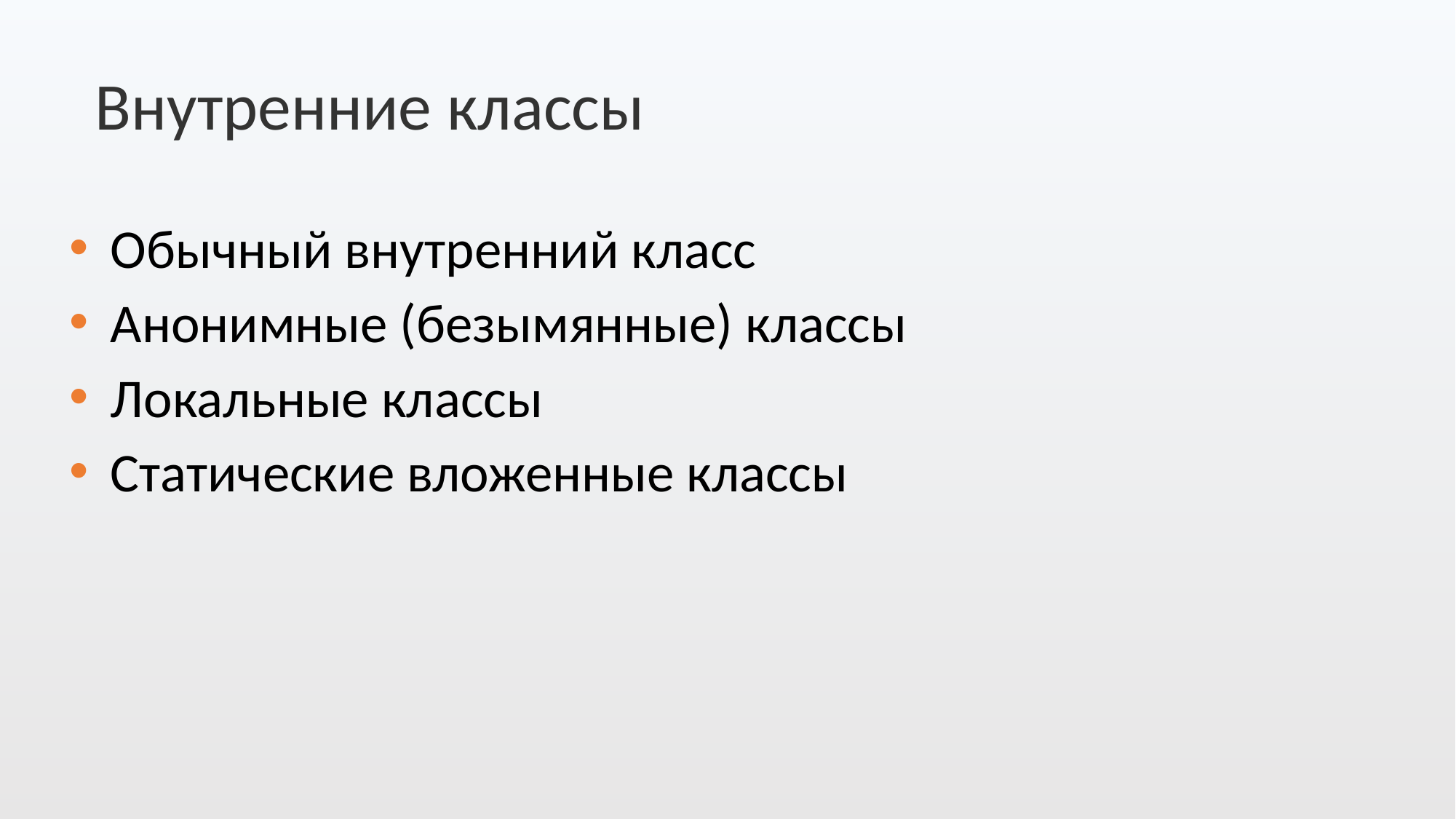

Внутренние классы
Обычный внутренний класс
Анонимные (безымянные) классы
Локальные классы
Статические вложенные классы